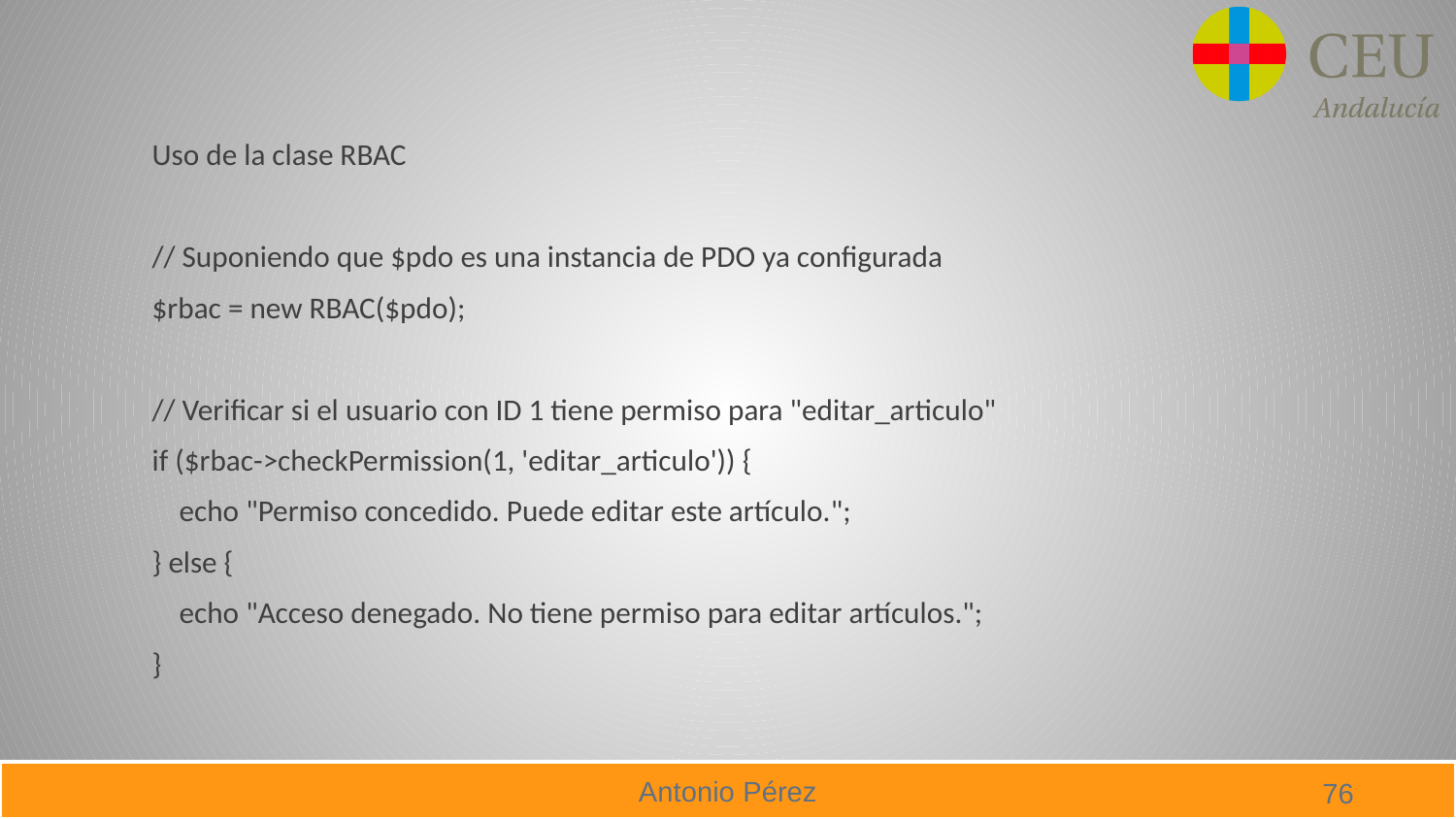

Uso de la clase RBAC

// Suponiendo que $pdo es una instancia de PDO ya configurada
$rbac = new RBAC($pdo);

// Verificar si el usuario con ID 1 tiene permiso para "editar_articulo"
if ($rbac->checkPermission(1, 'editar_articulo')) {
    echo "Permiso concedido. Puede editar este artículo.";
} else {
    echo "Acceso denegado. No tiene permiso para editar artículos.";
}